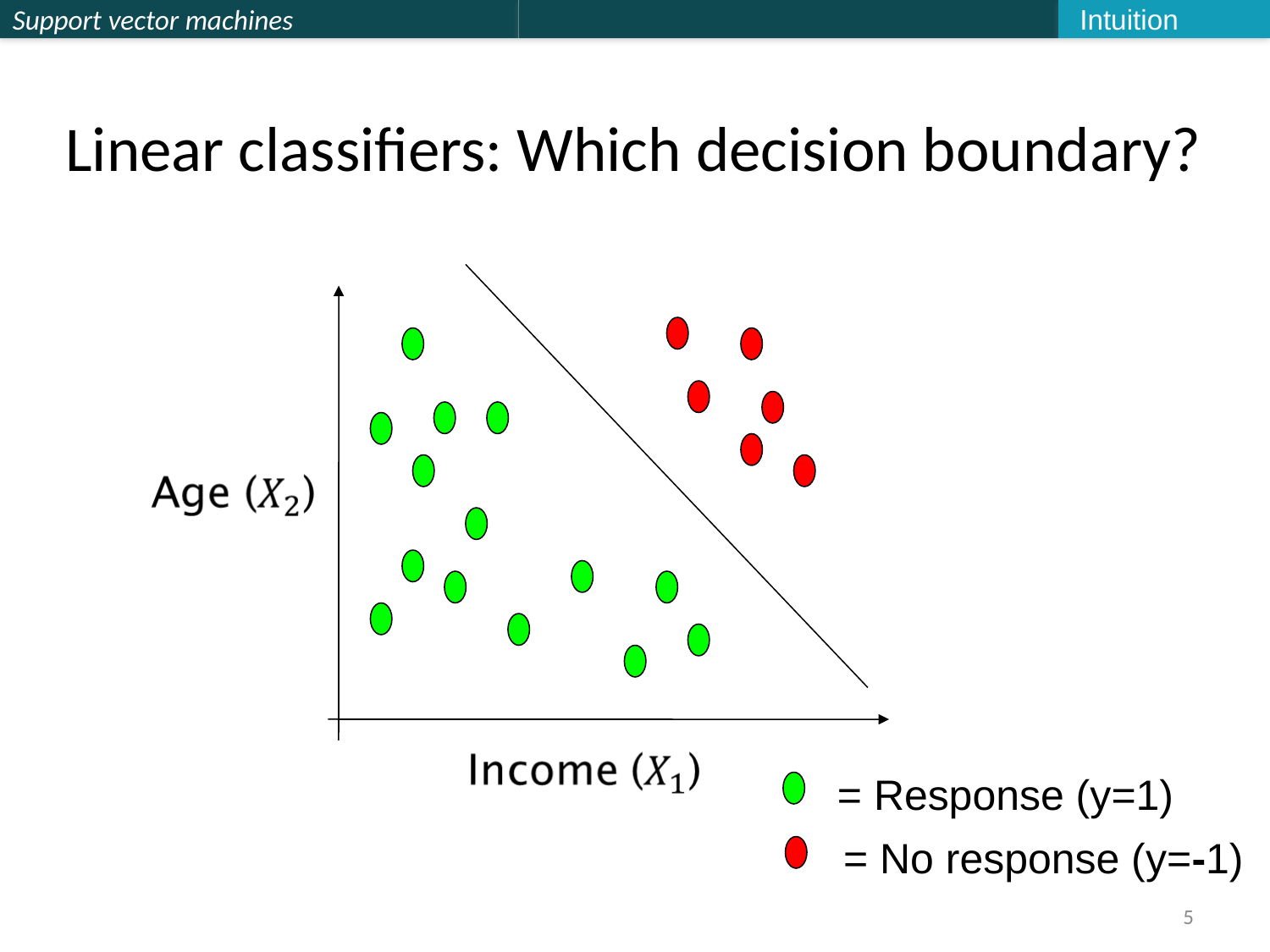

Intuition
# Linear classifiers: Which decision boundary?

= Response (y=1)

= No response (y=-1)

5